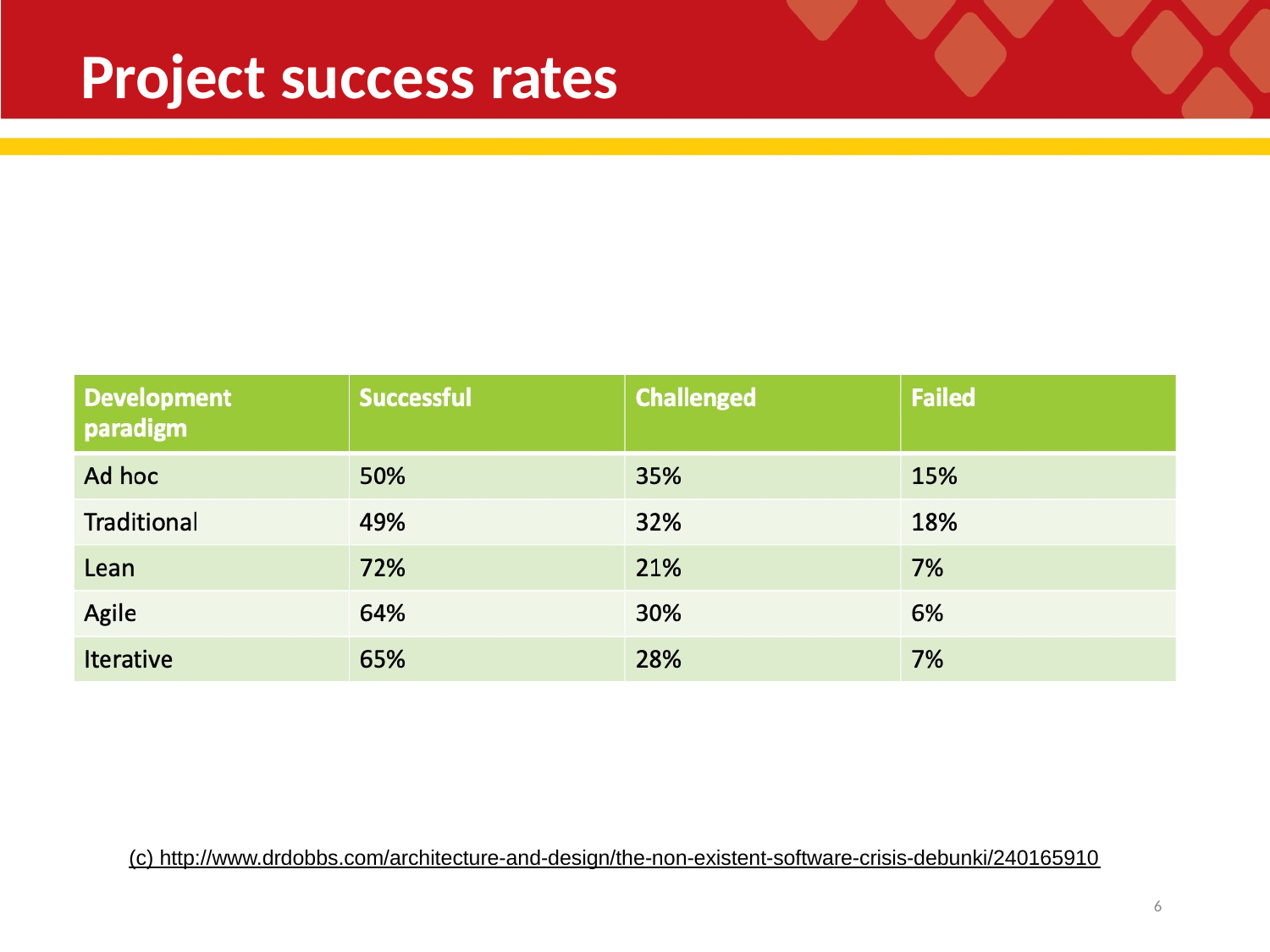

# Project success rates

(c) http://www.drdobbs.com/architecture-and-design/the-non-existent-software-crisis-debunki/240165910
6